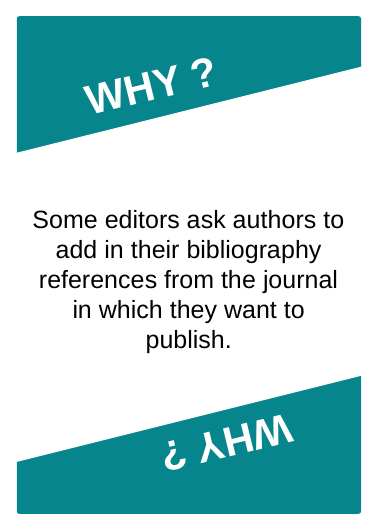

WHY ?

WHY ?
Some editors ask authors to add in their bibliography references from the journal in which they want to publish.